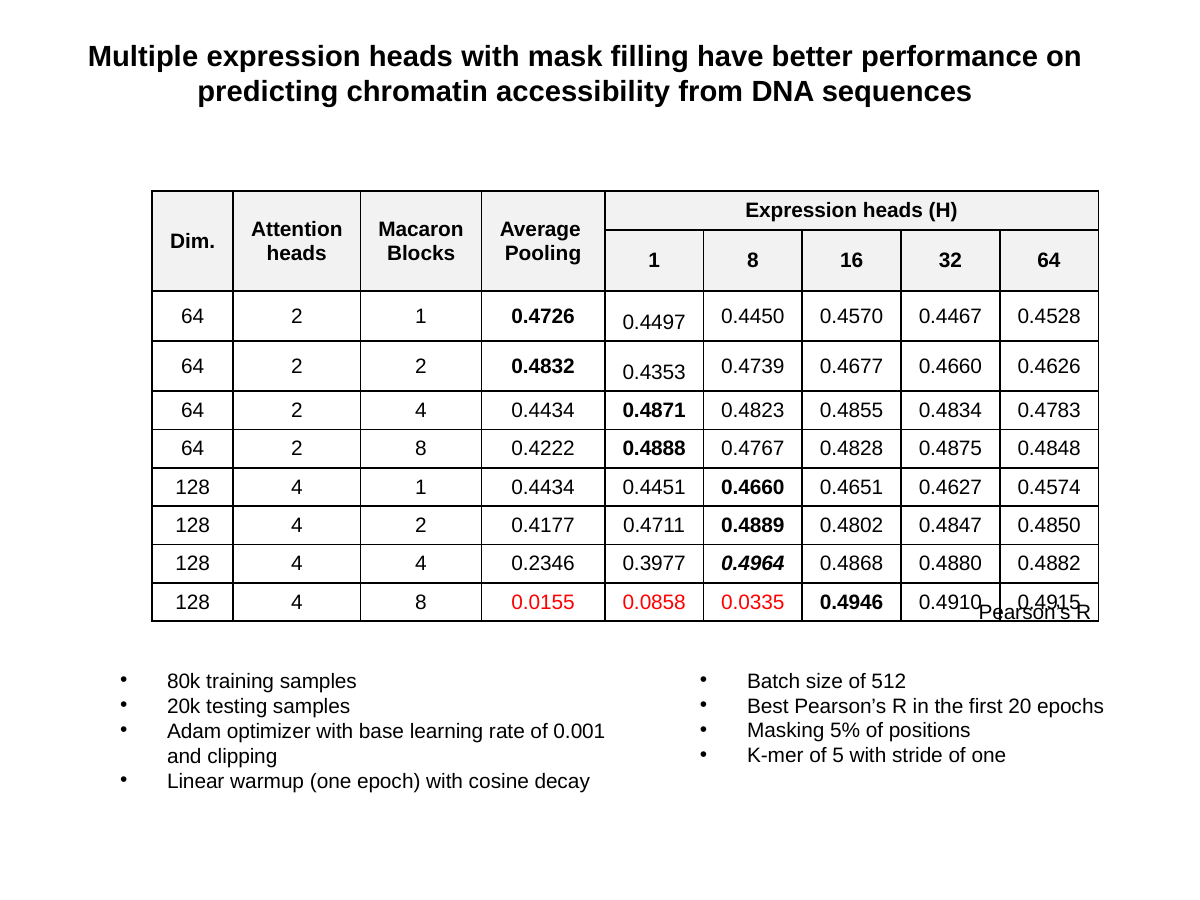

Multiple expression heads with mask filling have better performance on predicting chromatin accessibility from DNA sequences
| Dim. | Attention heads | Macaron Blocks | Average Pooling | Expression heads (H) | P=8 | P= |  |  |
| --- | --- | --- | --- | --- | --- | --- | --- | --- |
|  |  |  |  | 1 | 8 | 16 | 32 | 64 |
| 64 | 2 | 1 | 0.4726 | 0.4497 | 0.4450 | 0.4570 | 0.4467 | 0.4528 |
| 64 | 2 | 2 | 0.4832 | 0.4353 | 0.4739 | 0.4677 | 0.4660 | 0.4626 |
| 64 | 2 | 4 | 0.4434 | 0.4871 | 0.4823 | 0.4855 | 0.4834 | 0.4783 |
| 64 | 2 | 8 | 0.4222 | 0.4888 | 0.4767 | 0.4828 | 0.4875 | 0.4848 |
| 128 | 4 | 1 | 0.4434 | 0.4451 | 0.4660 | 0.4651 | 0.4627 | 0.4574 |
| 128 | 4 | 2 | 0.4177 | 0.4711 | 0.4889 | 0.4802 | 0.4847 | 0.4850 |
| 128 | 4 | 4 | 0.2346 | 0.3977 | 0.4964 | 0.4868 | 0.4880 | 0.4882 |
| 128 | 4 | 8 | 0.0155 | 0.0858 | 0.0335 | 0.4946 | 0.4910 | 0.4915 |
Pearson’s R
80k training samples
20k testing samples
Adam optimizer with base learning rate of 0.001 and clipping
Linear warmup (one epoch) with cosine decay
Batch size of 512
Best Pearson’s R in the first 20 epochs
Masking 5% of positions
K-mer of 5 with stride of one